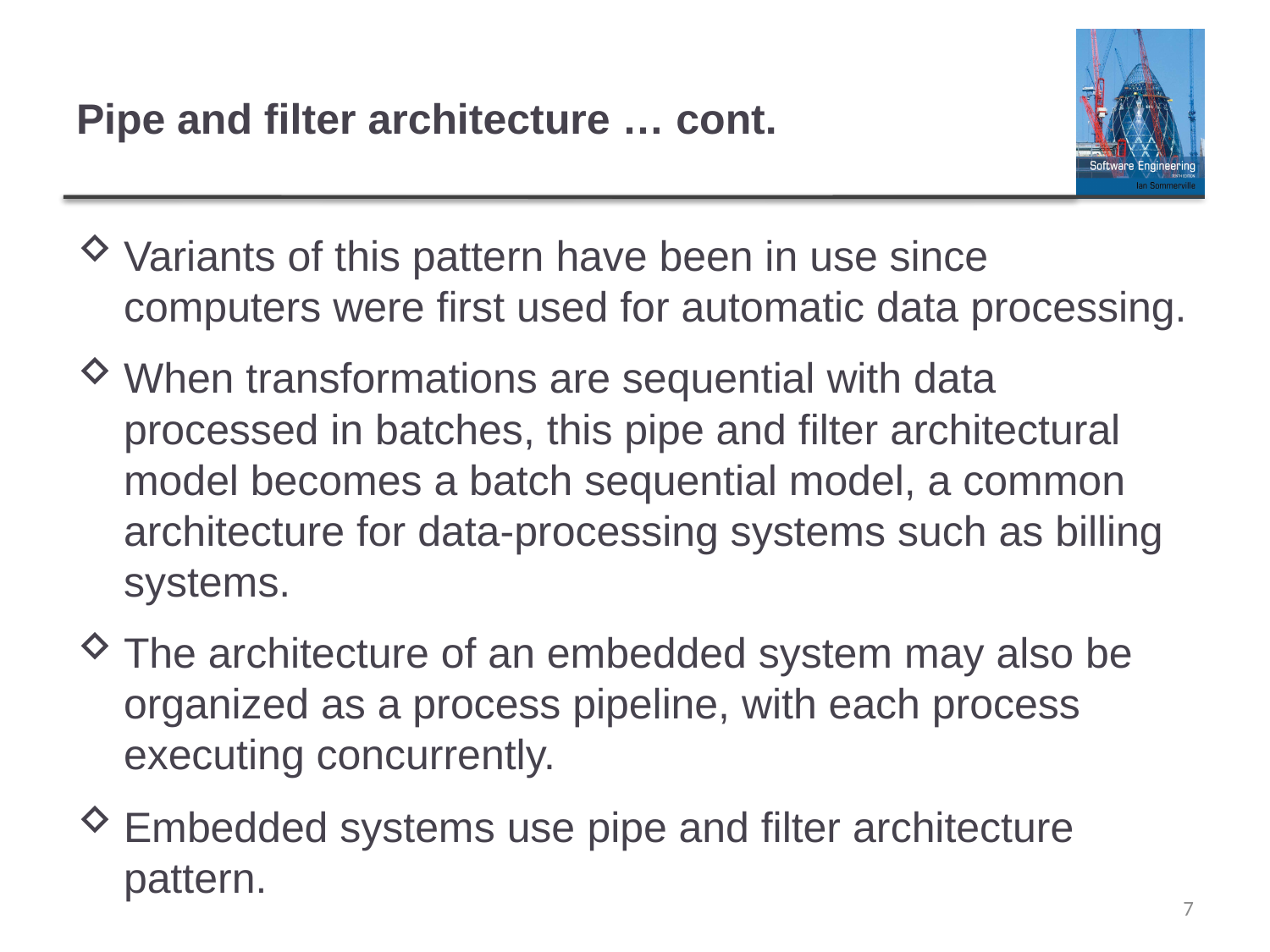

# Pipe and filter architecture … cont.
Variants of this pattern have been in use since computers were first used for automatic data processing.
When transformations are sequential with data processed in batches, this pipe and filter architectural model becomes a batch sequential model, a common architecture for data-processing systems such as billing systems.
The architecture of an embedded system may also be organized as a process pipeline, with each process executing concurrently.
Embedded systems use pipe and filter architecture pattern.
7